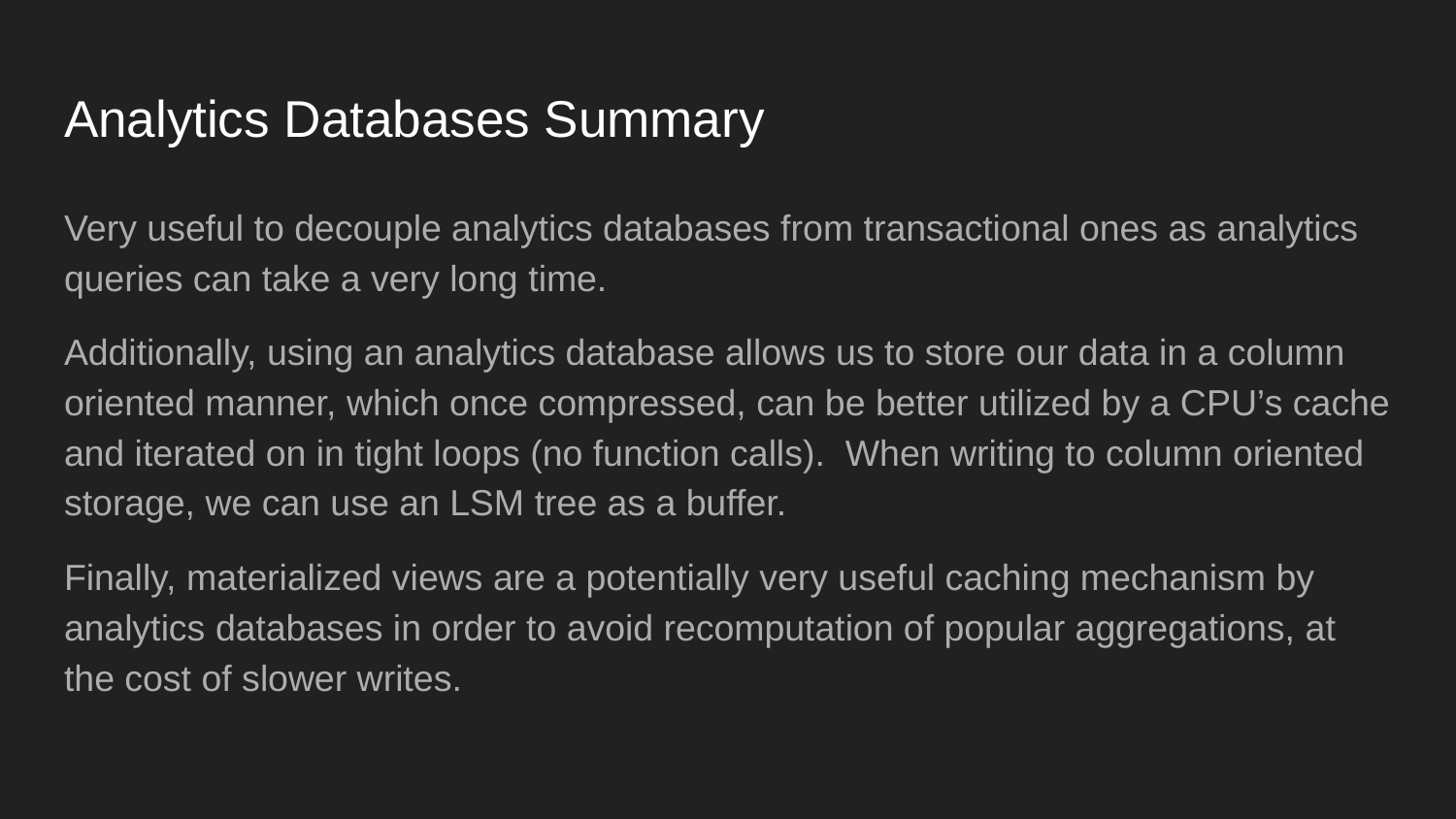

# Analytics Databases Summary
Very useful to decouple analytics databases from transactional ones as analytics queries can take a very long time.
Additionally, using an analytics database allows us to store our data in a column oriented manner, which once compressed, can be better utilized by a CPU’s cache and iterated on in tight loops (no function calls).  When writing to column oriented storage, we can use an LSM tree as a buffer.
Finally, materialized views are a potentially very useful caching mechanism by analytics databases in order to avoid recomputation of popular aggregations, at the cost of slower writes.